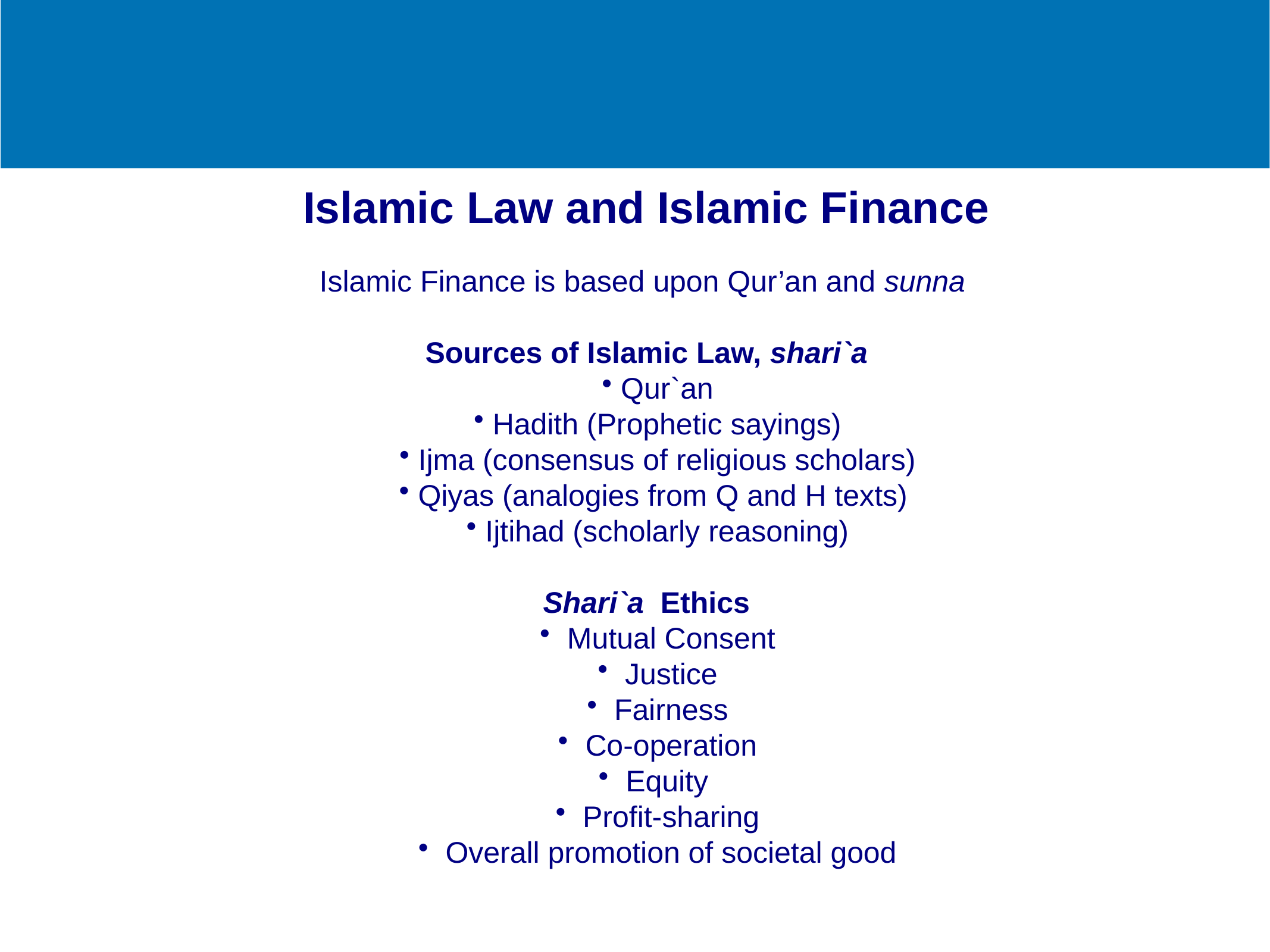

Islamic Law and Islamic Finance

Islamic Finance is based upon Qur’an and sunna

Sources of Islamic Law, shari`a
 Qur`an
 Hadith (Prophetic sayings)
 Ijma (consensus of religious scholars)
 Qiyas (analogies from Q and H texts)
 Ijtihad (scholarly reasoning)

Shari`a  Ethics
  Mutual Consent
  Justice
  Fairness
  Co-operation
  Equity
  Profit-sharing
  Overall promotion of societal good